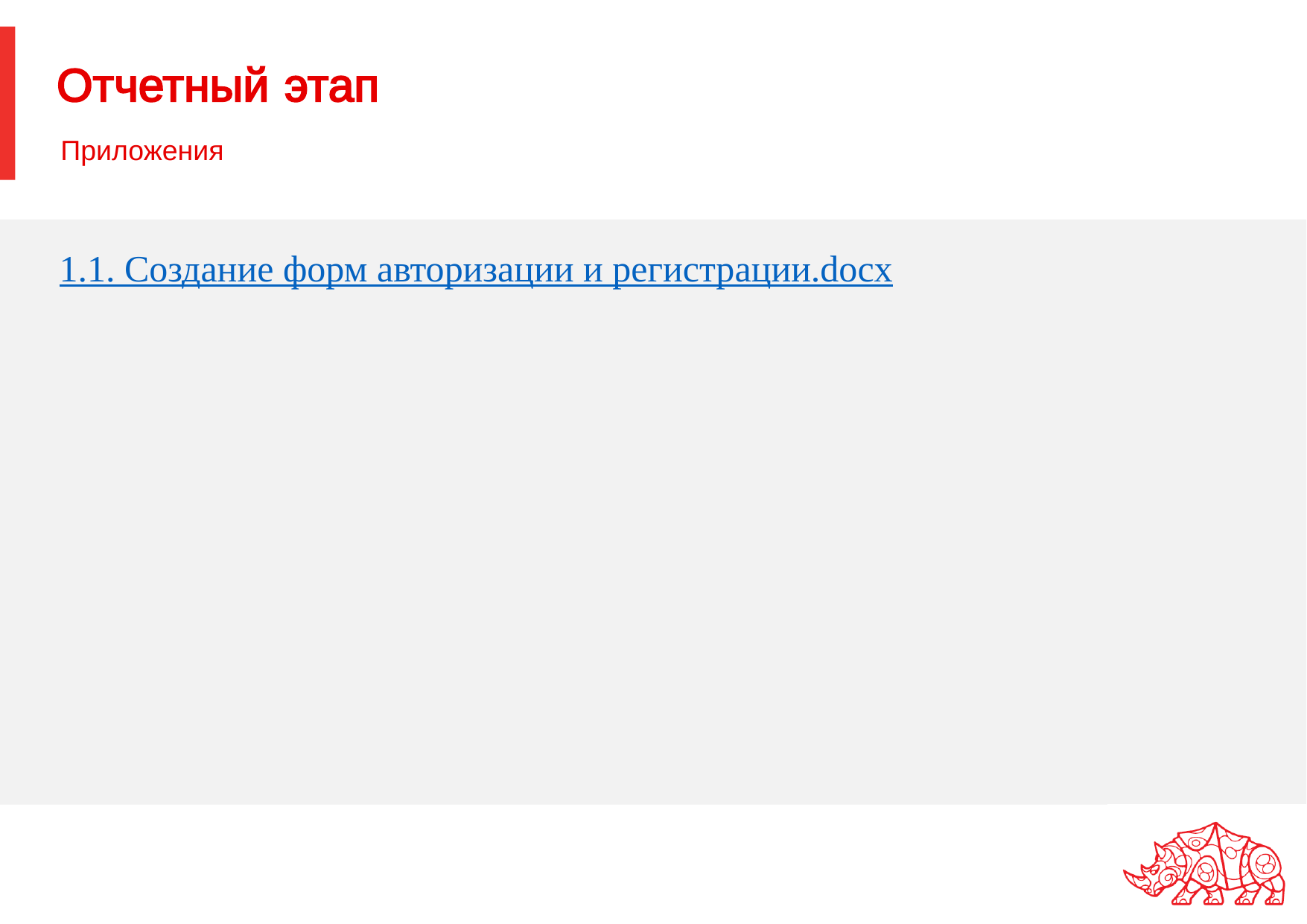

# Отчетный этап
Приложения
1.1. Создание форм авторизации и регистрации.docx